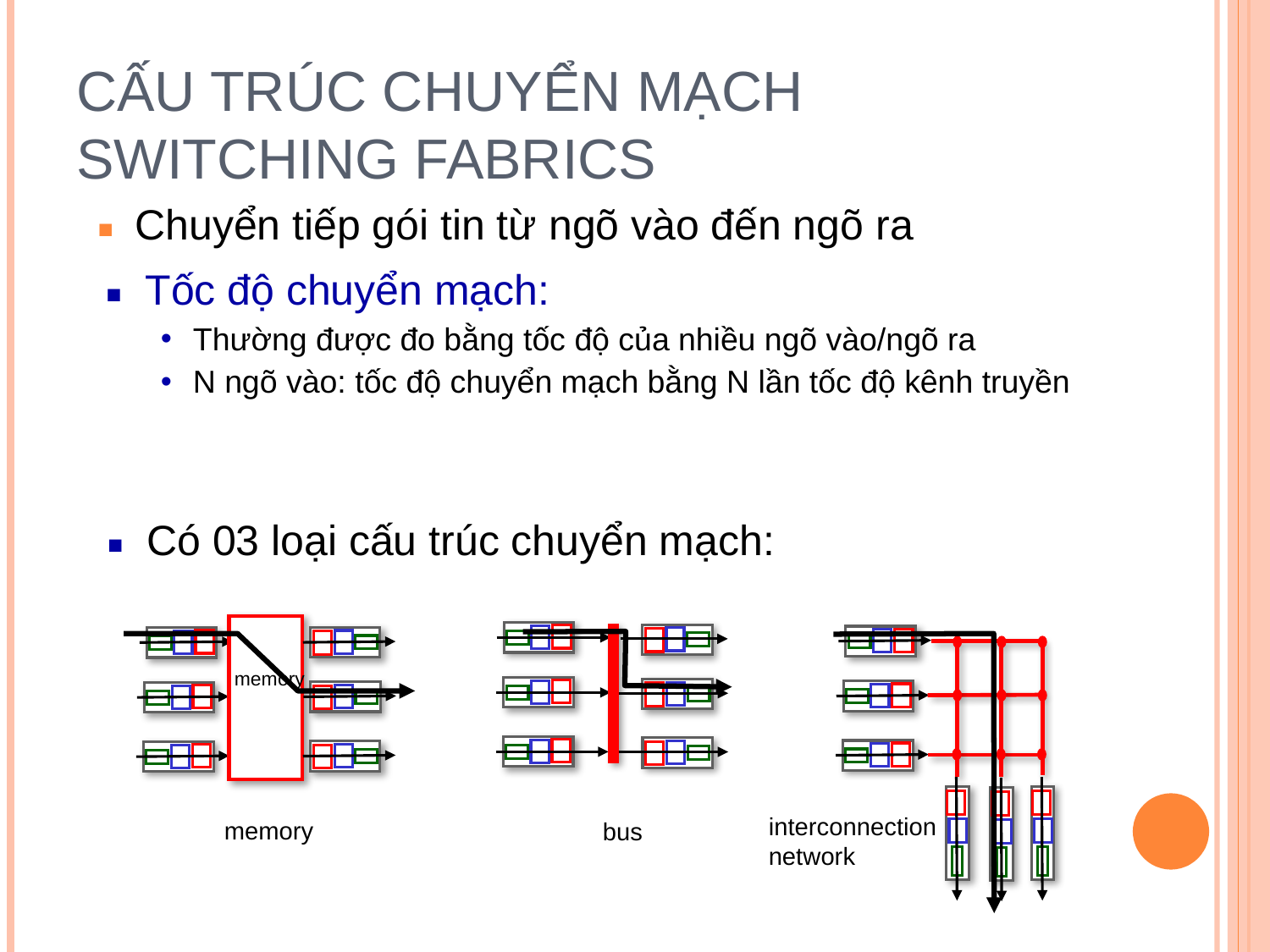

# Cấu trúc chuyển mạch Switching fabrics
Chuyển tiếp gói tin từ ngõ vào đến ngõ ra

Tốc độ chuyển mạch:
Thường được đo bằng tốc độ của nhiều ngõ vào/ngõ ra
N ngõ vào: tốc độ chuyển mạch bằng N lần tốc độ kênh truyền
Có 03 loại cấu trúc chuyển mạch:

memory

memory

interconnection
network

bus